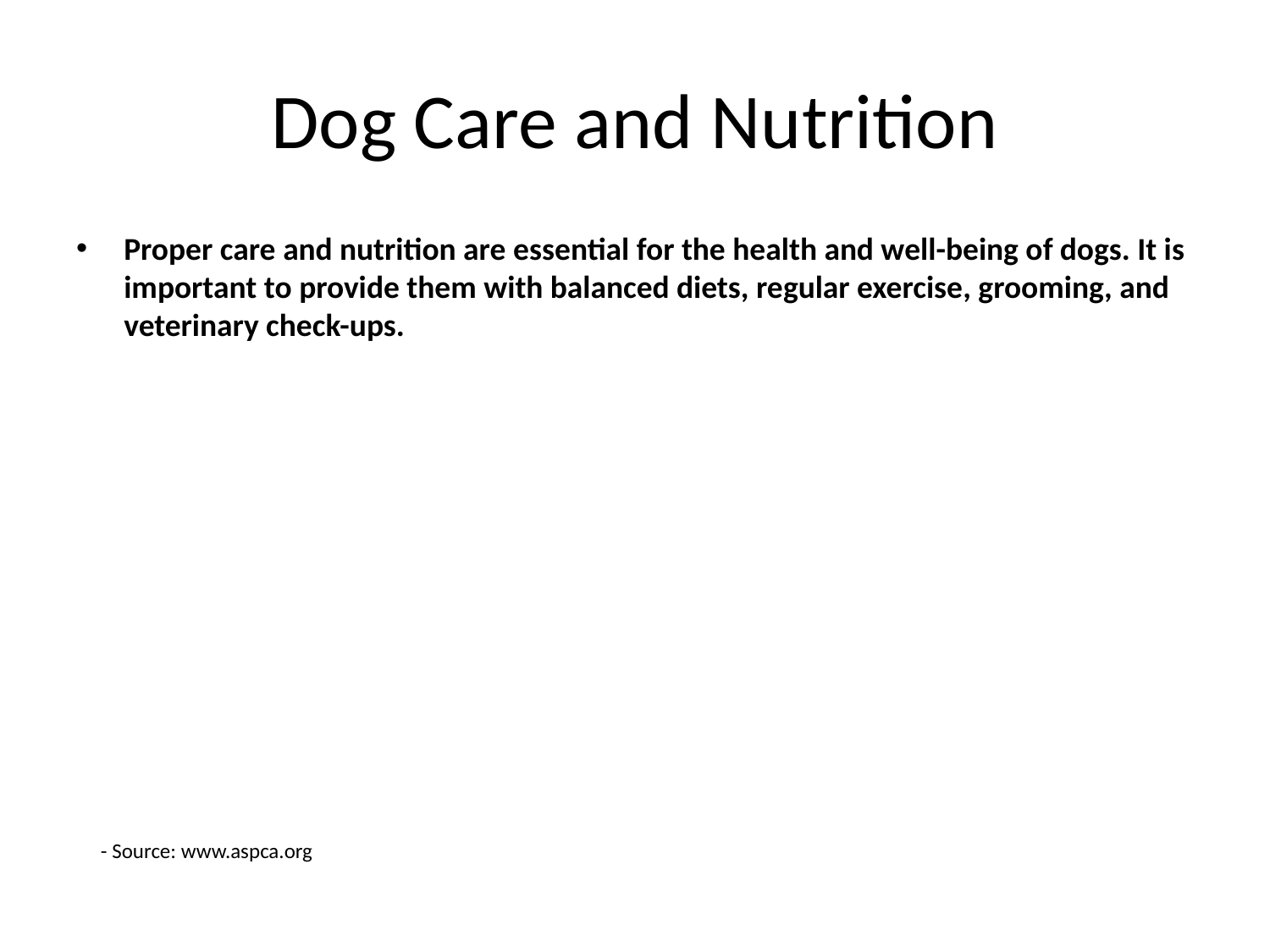

# Dog Care and Nutrition
Proper care and nutrition are essential for the health and well-being of dogs. It is important to provide them with balanced diets, regular exercise, grooming, and veterinary check-ups.

- Source: www.aspca.org